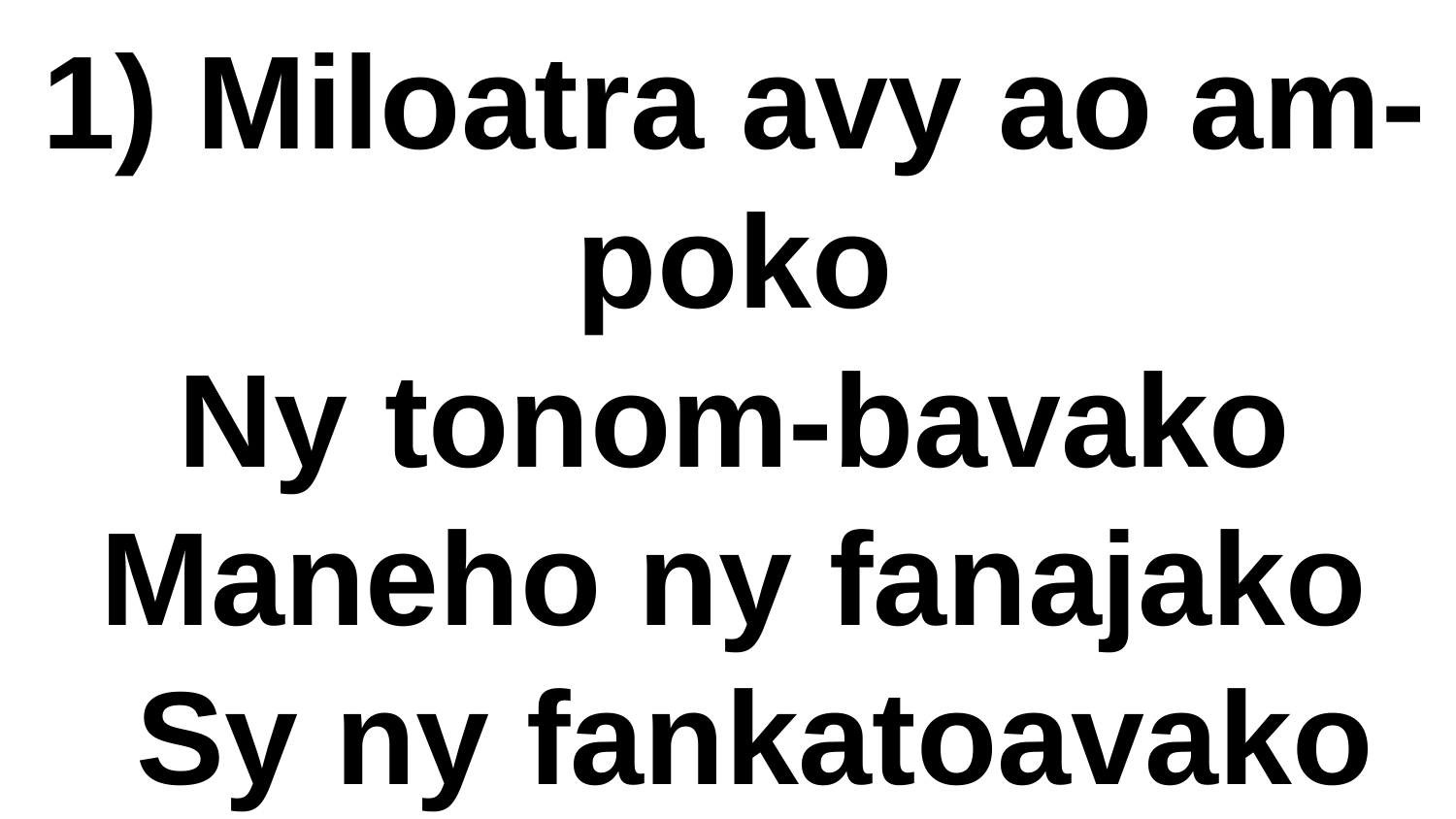

# 1) Miloatra avy ao am-poko Ny tonom-bavako Maneho ny fanajako Sy ny fankatoavako